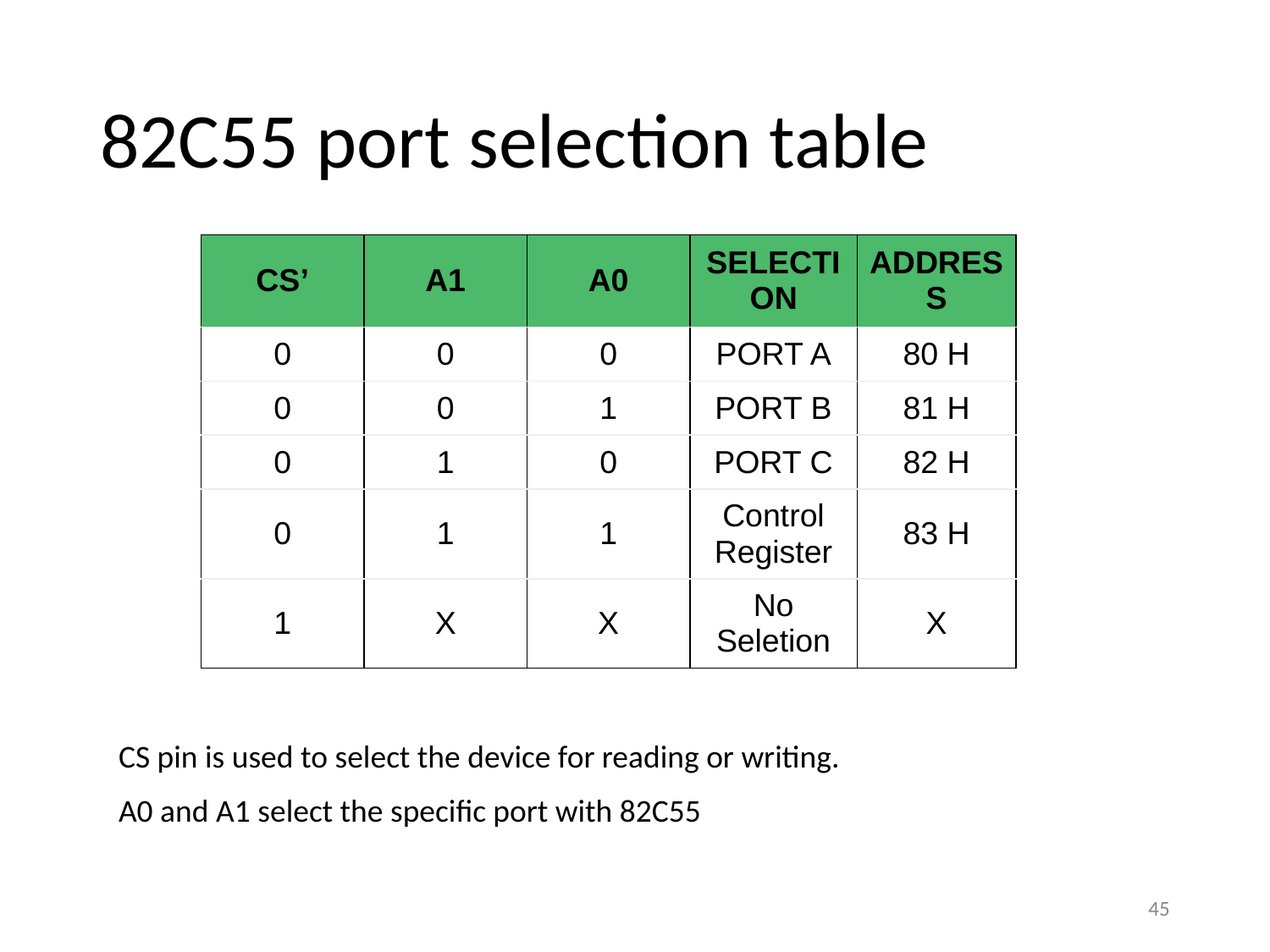

# 82C55 port selection table
| CS’ | A1 | A0 | SELECTION | ADDRESS |
| --- | --- | --- | --- | --- |
| 0 | 0 | 0 | PORT A | 80 H |
| 0 | 0 | 1 | PORT B | 81 H |
| 0 | 1 | 0 | PORT C | 82 H |
| 0 | 1 | 1 | Control Register | 83 H |
| 1 | X | X | No Seletion | X |
CS pin is used to select the device for reading or writing.
A0 and A1 select the specific port with 82C55
45